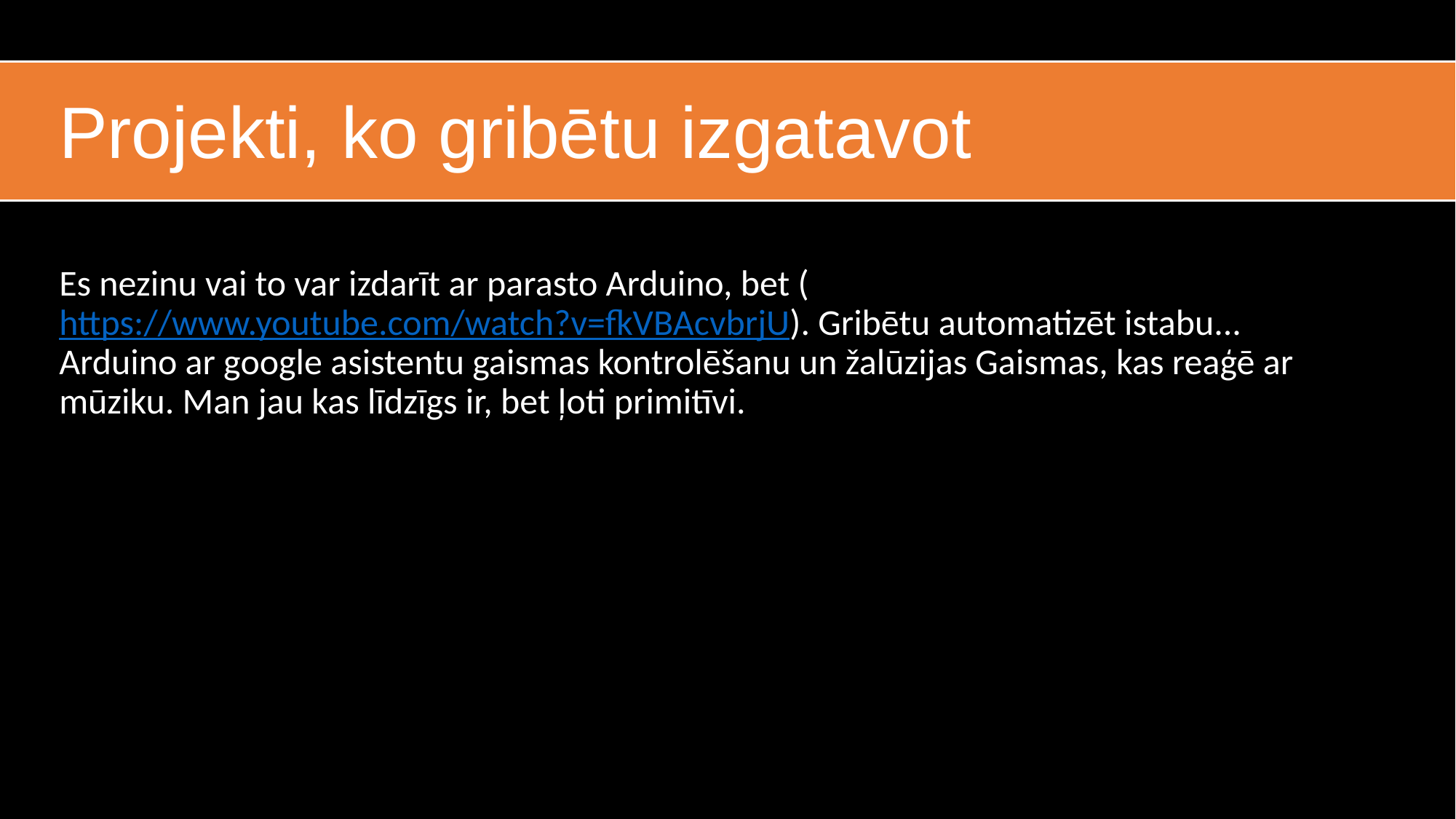

# Projekti, ko gribētu izgatavot

Es nezinu vai to var izdarīt ar parasto Arduino, bet (https://www.youtube.com/watch?v=fkVBAcvbrjU). Gribētu automatizēt istabu... Arduino ar google asistentu gaismas kontrolēšanu un žalūzijas Gaismas, kas reaģē ar mūziku. Man jau kas līdzīgs ir, bet ļoti primitīvi.